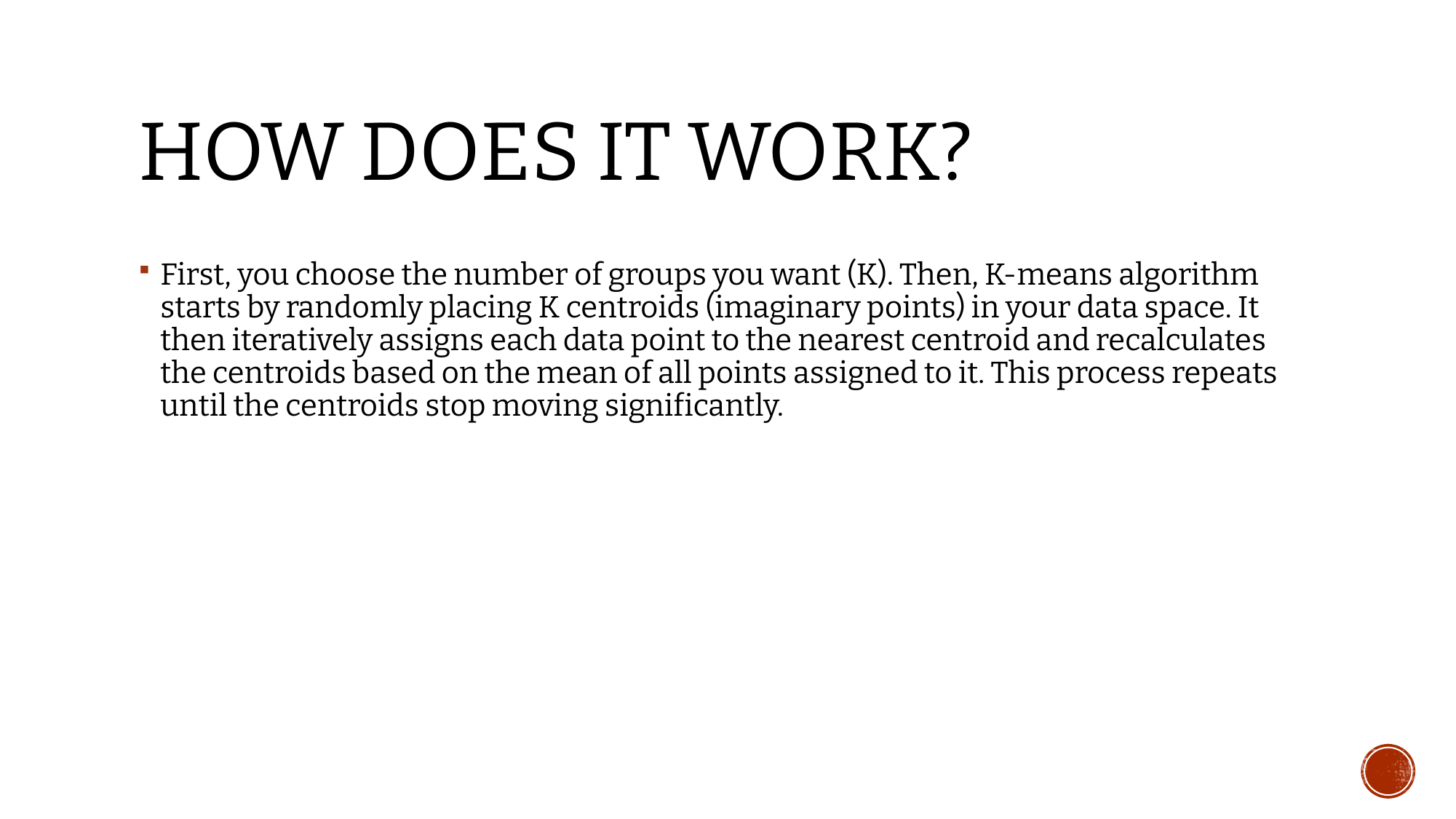

# How does it work?
First, you choose the number of groups you want (K). Then, K-means algorithm starts by randomly placing K centroids (imaginary points) in your data space. It then iteratively assigns each data point to the nearest centroid and recalculates the centroids based on the mean of all points assigned to it. This process repeats until the centroids stop moving significantly.